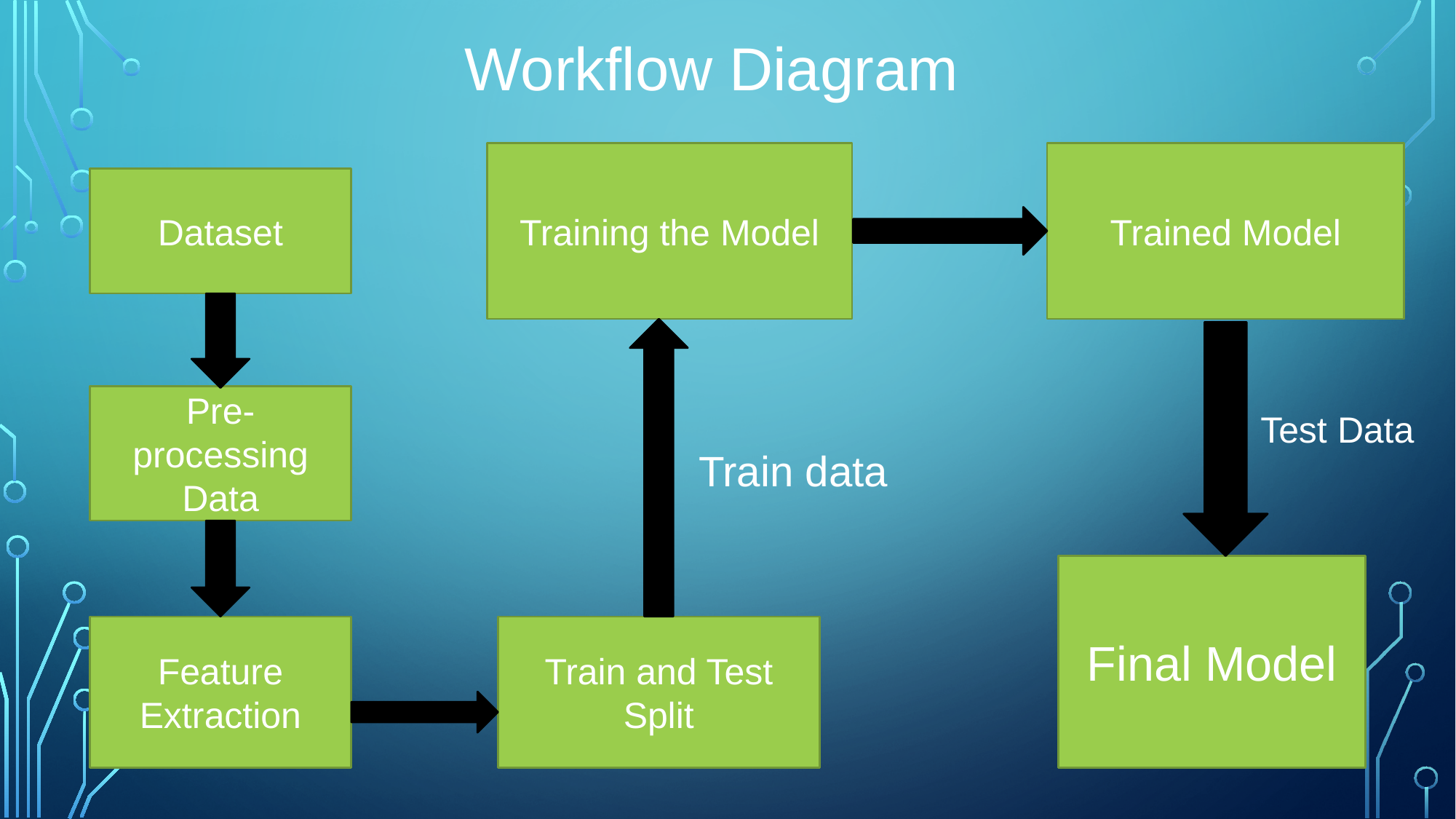

Workflow Diagram
Training the Model
Trained Model
Dataset

Pre-processing Data
Test Data
Train data

Final Model
Feature Extraction
Train and Test Split